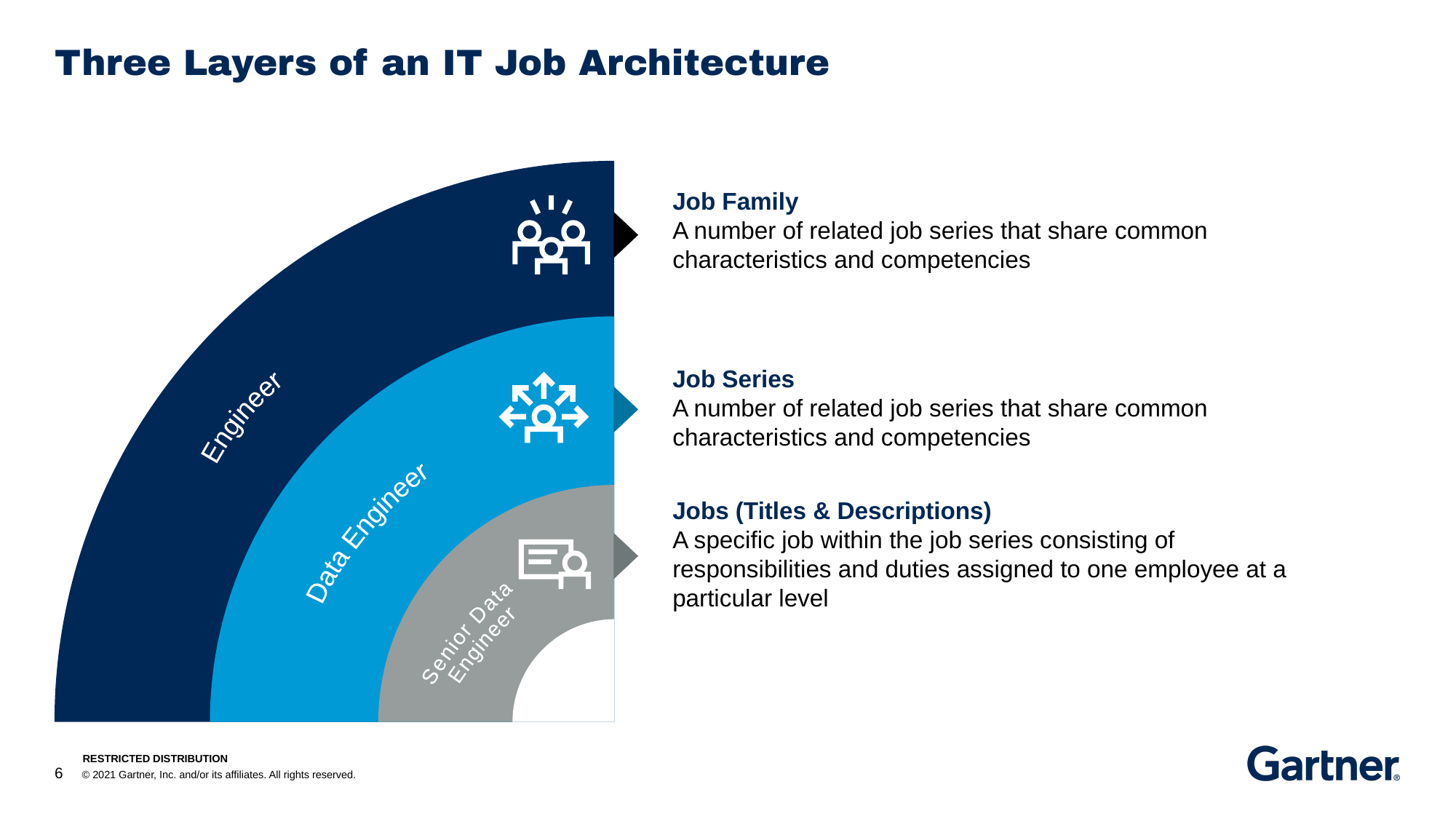

# Three Layers of an IT Job Architecture

Job Family
A number of related job series that share common characteristics and competencies

Job Series
A number of related job series that share common characteristics and competencies

Engineer
Jobs (Titles & Descriptions)
A specific job within the job series consisting of responsibilities and duties assigned to one employee at a particular level
Data Engineer
Senior Data
Engineer